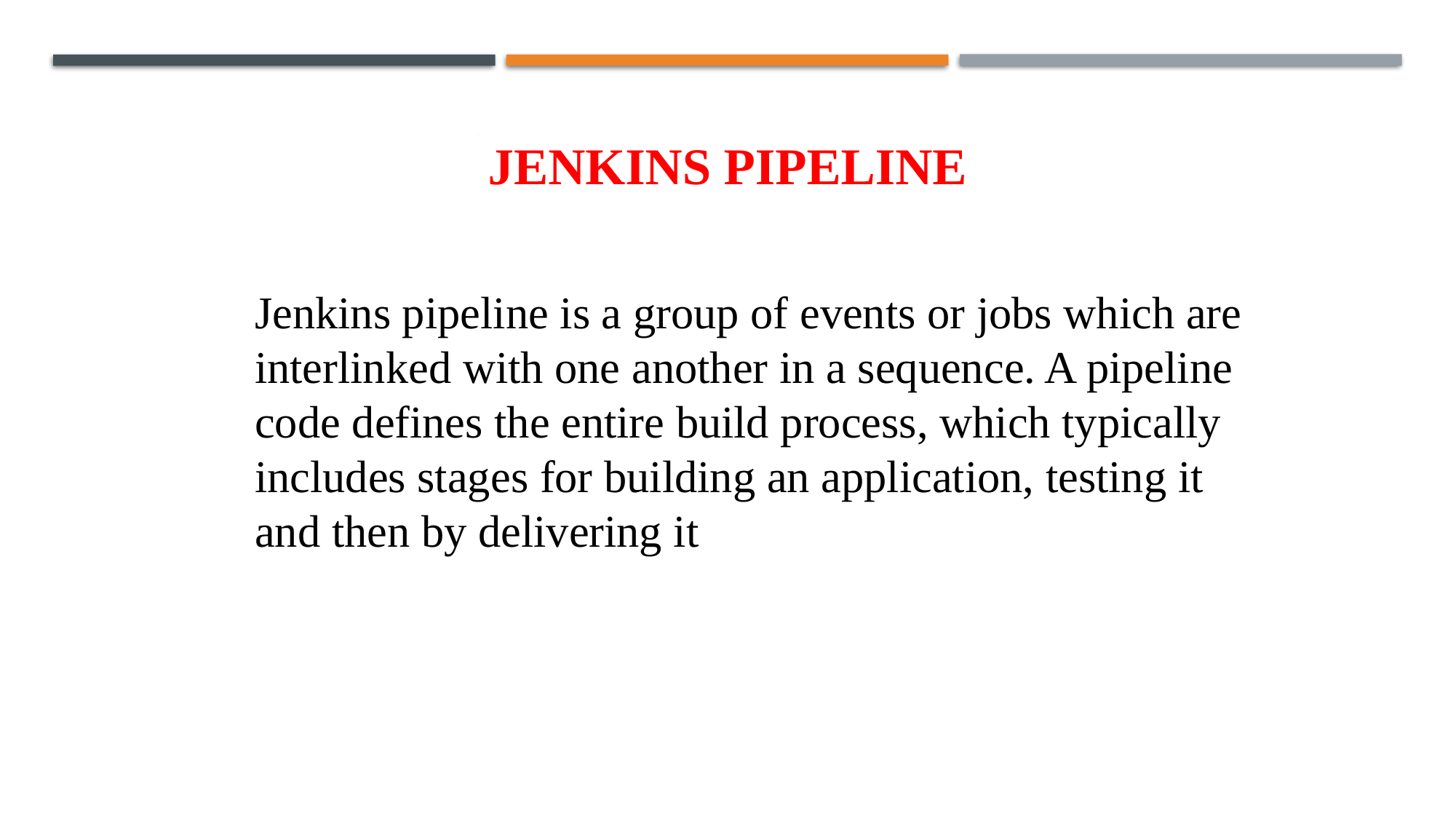

JENKINS PIPELINE
Jenkins pipeline is a group of events or jobs which are interlinked with one another in a sequence. A pipeline code defines the entire build process, which typically includes stages for building an application, testing it and then by delivering it